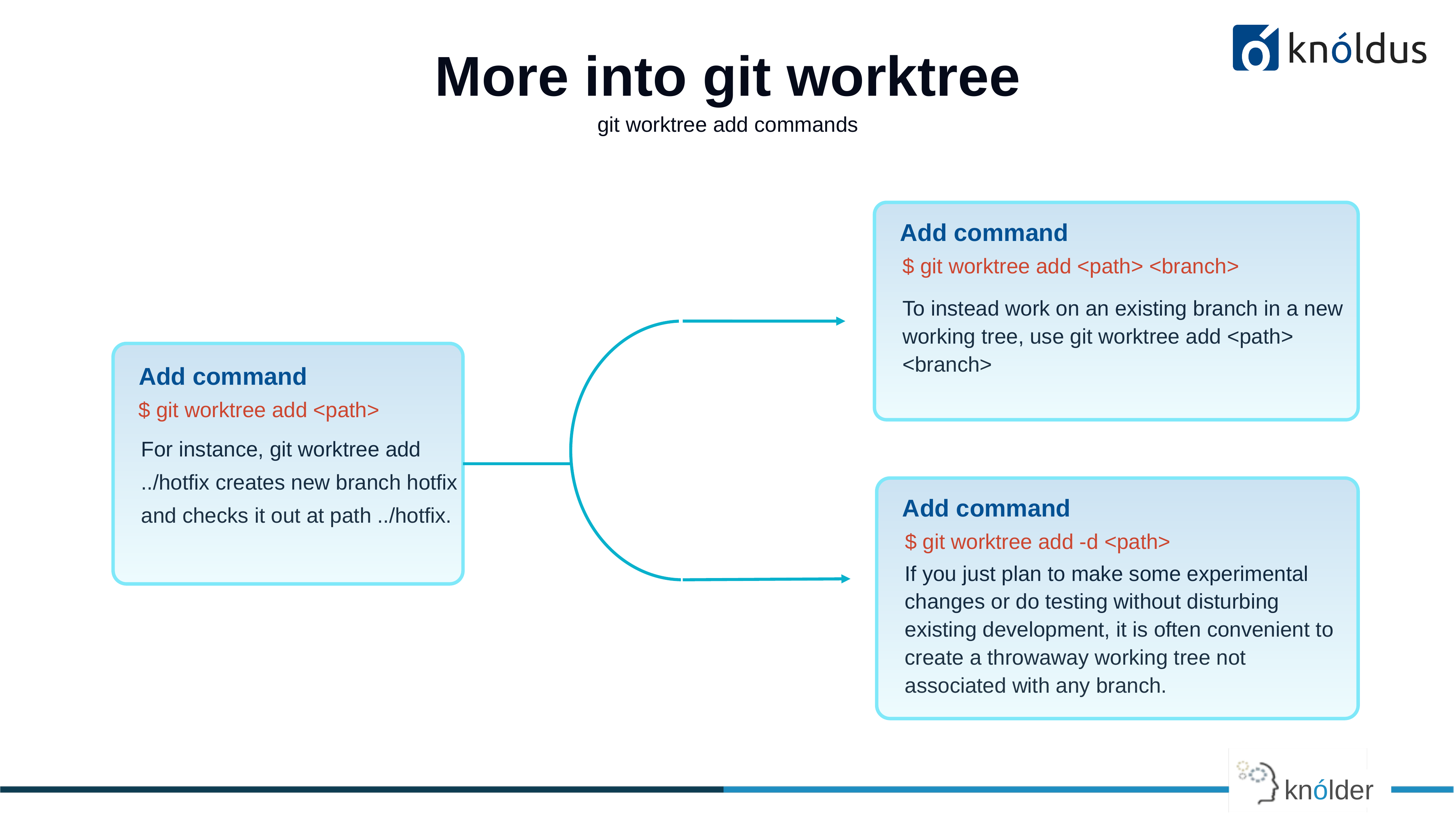

# More into git worktree
git worktree add commands

Add command
$ git worktree add <path> <branch>
To instead work on an existing branch in a new working tree, use git worktree add <path> <branch>

Add command
$ git worktree add <path>
For instance, git worktree add ../hotfix creates new branch hotfix and checks it out at path ../hotfix.

Add command
$ git worktree add -d <path>
If you just plan to make some experimental changes or do testing without disturbing existing development, it is often convenient to create a throwaway working tree not associated with any branch.
knólder